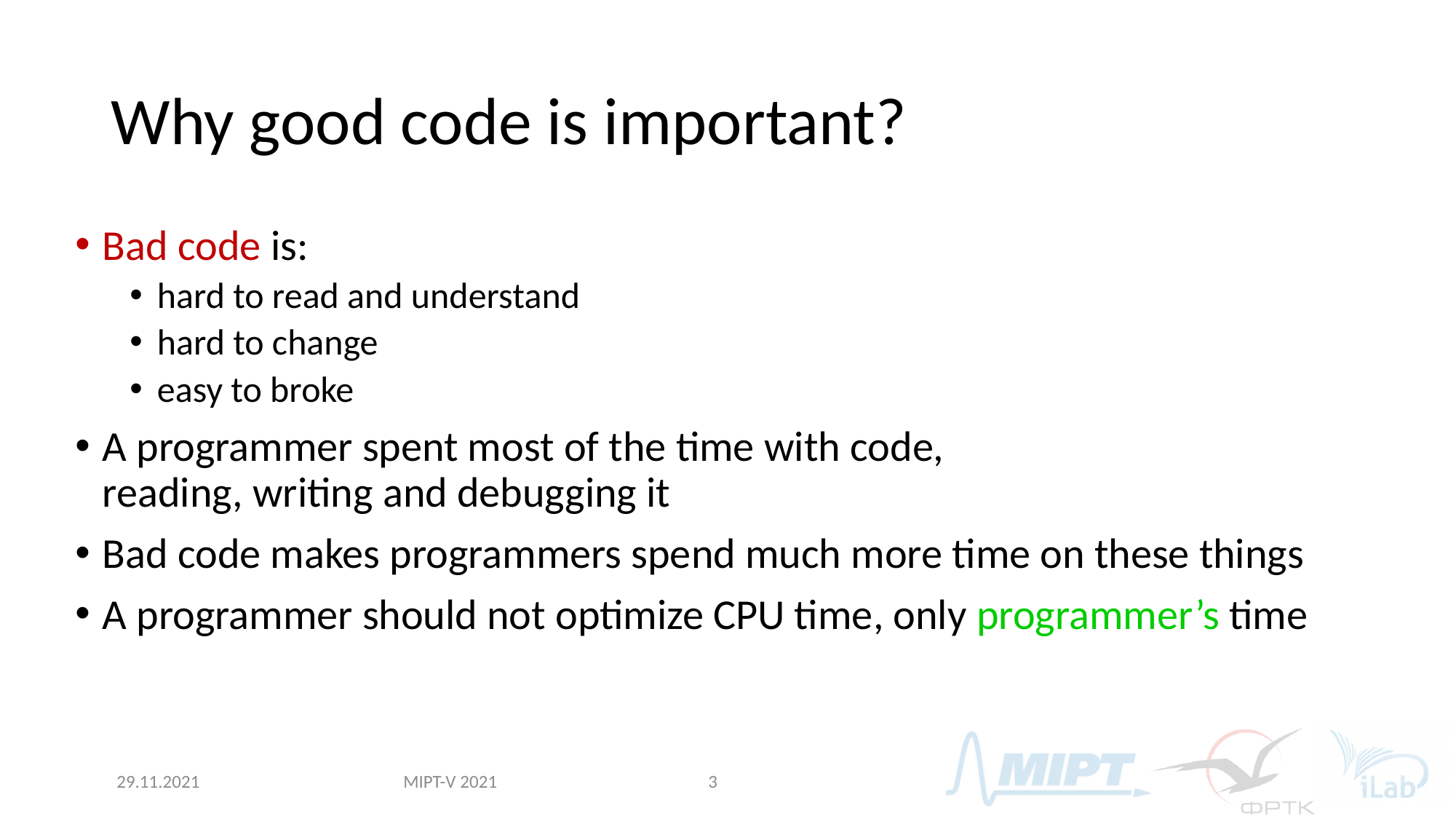

# Why good code is important?
Bad code is:
hard to read and understand
hard to change
easy to broke
A programmer spent most of the time with code,
reading, writing and debugging it
Bad code makes programmers spend much more time on these things
A programmer should not optimize CPU time, only programmer’s time
MIPT-V 2021
29.11.2021
3